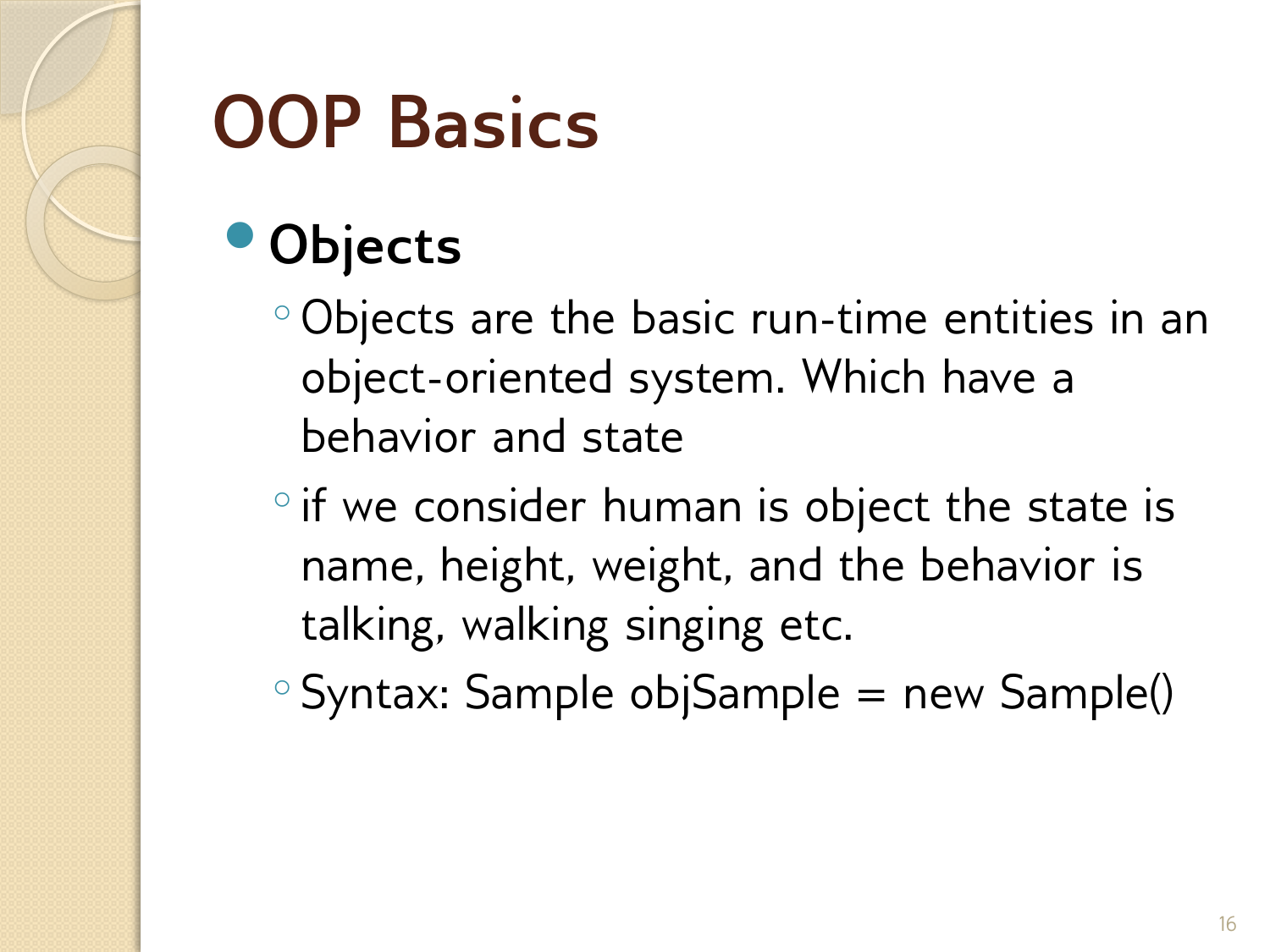

# OOP Basics
Objects
Objects are the basic run-time entities in an object-oriented system. Which have a behavior and state
if we consider human is object the state is name, height, weight, and the behavior is talking, walking singing etc.
Syntax: Sample objSample = new Sample()
16